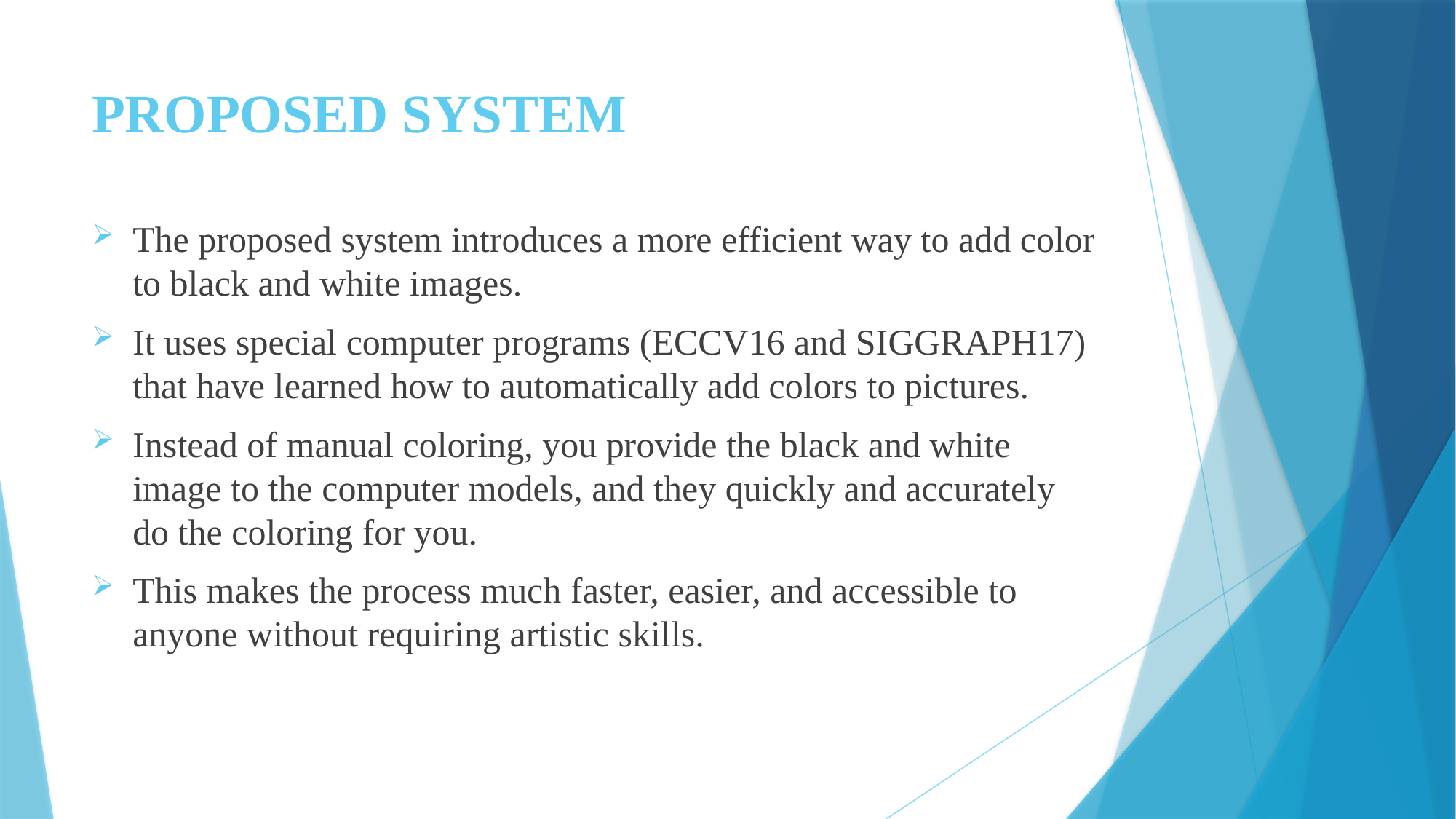

# PROPOSED SYSTEM
The proposed system introduces a more efficient way to add color to black and white images.
It uses special computer programs (ECCV16 and SIGGRAPH17) that have learned how to automatically add colors to pictures.
Instead of manual coloring, you provide the black and white image to the computer models, and they quickly and accurately do the coloring for you.
This makes the process much faster, easier, and accessible to anyone without requiring artistic skills.